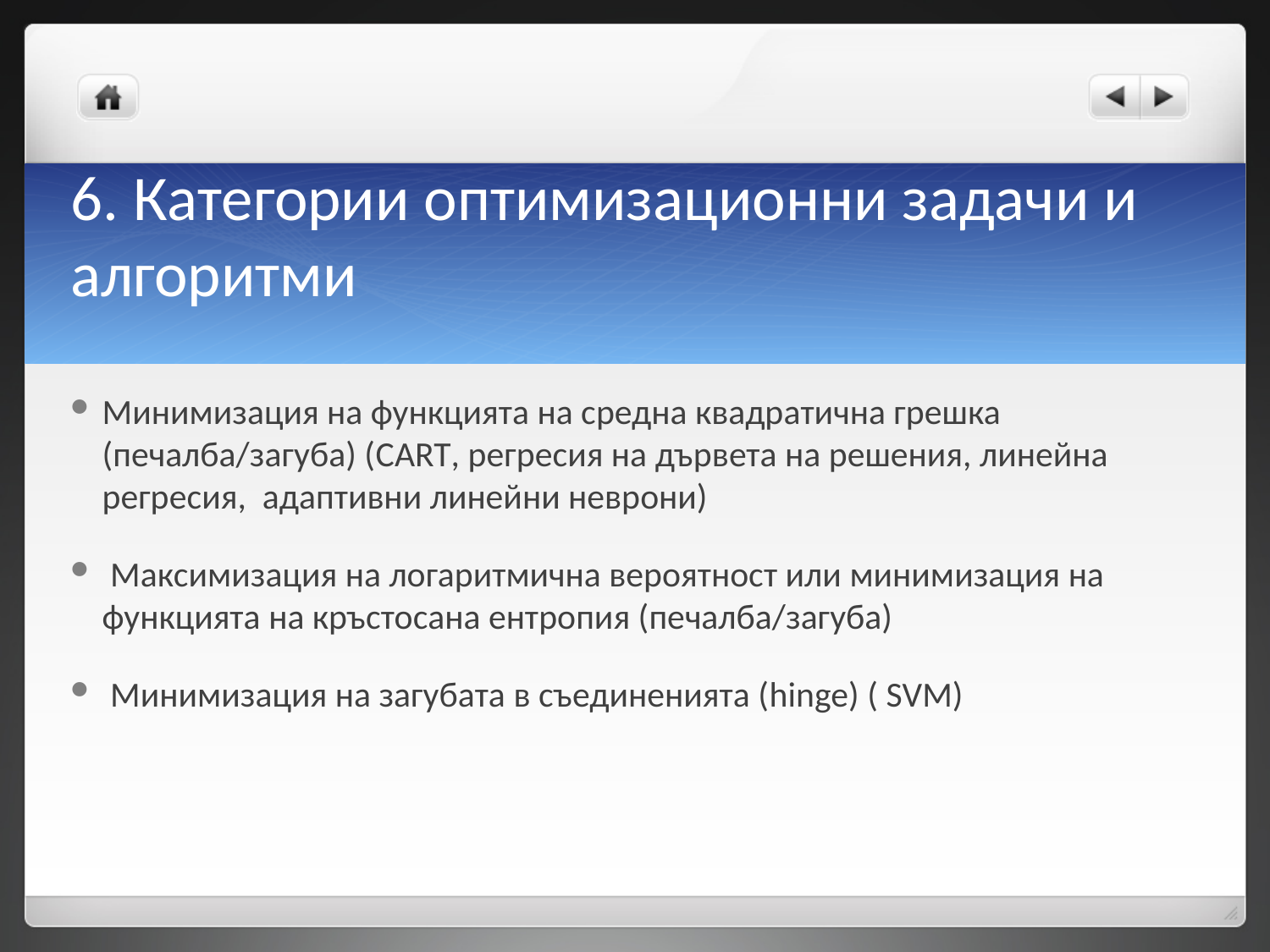

# 6. Категории оптимизационни задачи и алгоритми
Минимизация на функцията на средна квадратична грешка (печалба/загуба) (CART, регресия на дървета на решения, линейна регресия,  адаптивни линейни неврони)
 Максимизация на логаритмична вероятност или минимизация на функцията на кръстосана ентропия (печалба/загуба)
 Минимизация на загубата в съединенията (hinge) ( SVM)